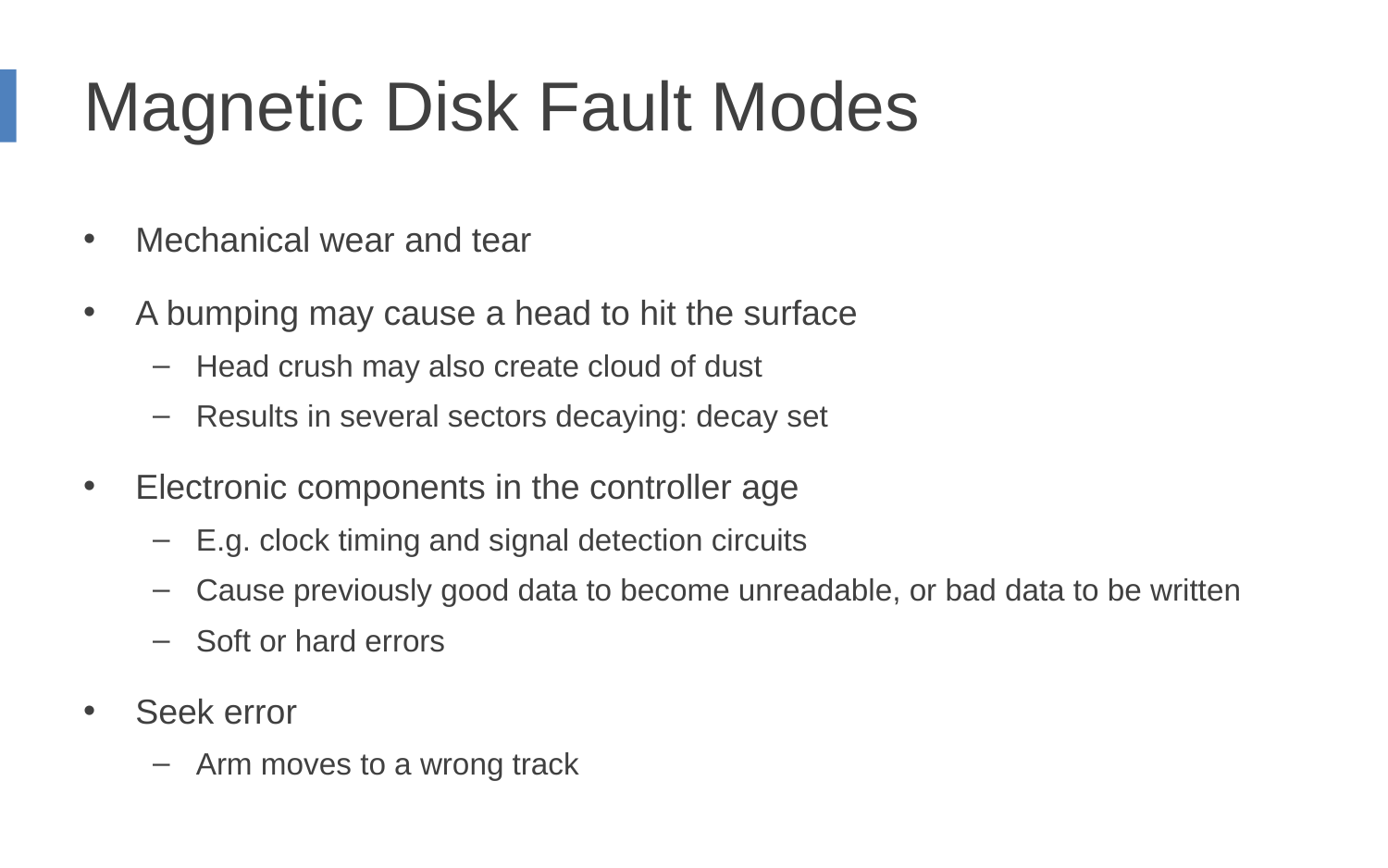

# Magnetic Disk Fault Modes
Mechanical wear and tear
A bumping may cause a head to hit the surface
Head crush may also create cloud of dust
Results in several sectors decaying: decay set
Electronic components in the controller age
E.g. clock timing and signal detection circuits
Cause previously good data to become unreadable, or bad data to be written
Soft or hard errors
Seek error
Arm moves to a wrong track